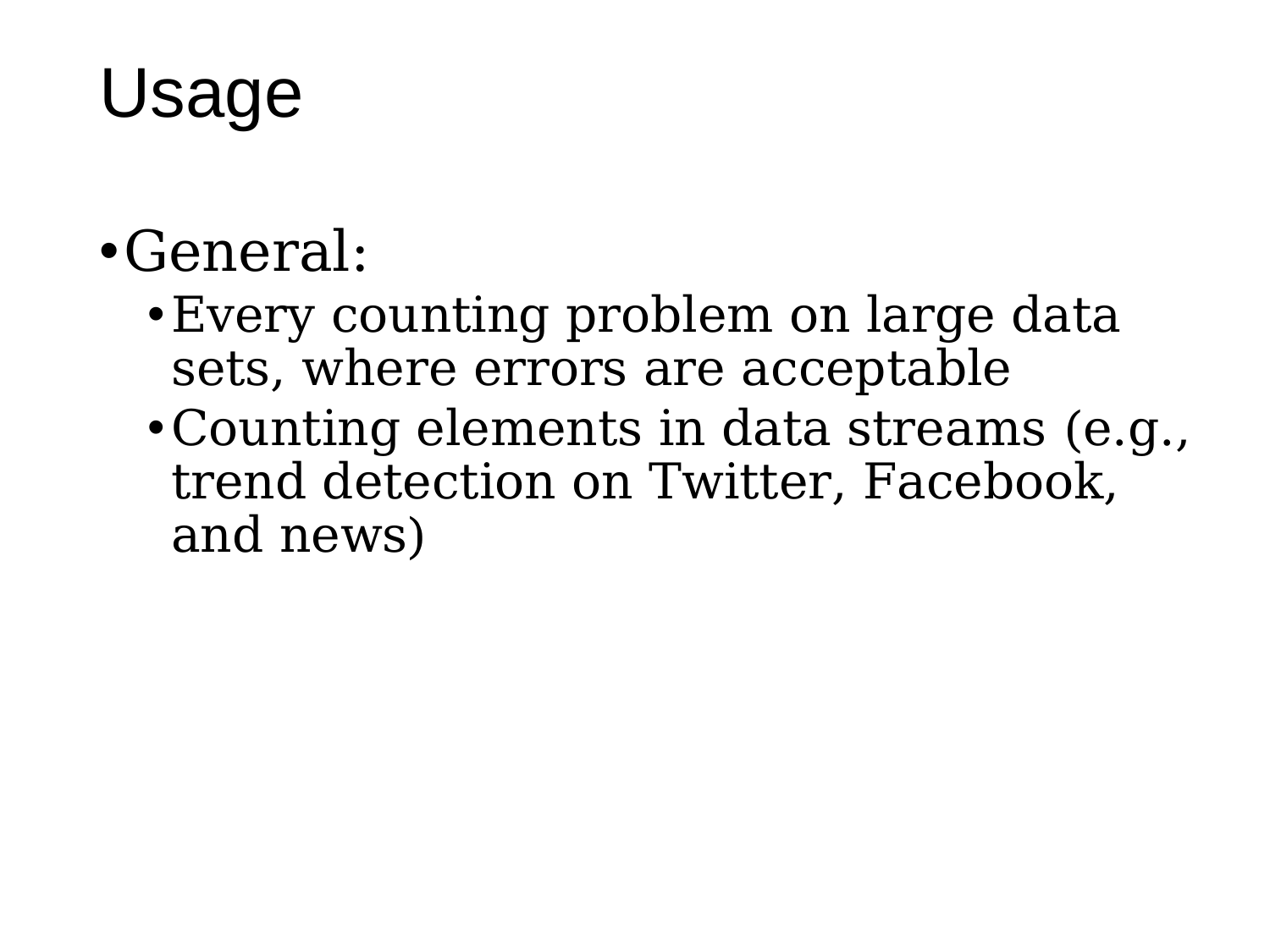

# Usage
General:
Every counting problem on large data sets, where errors are acceptable
Counting elements in data streams (e.g., trend detection on Twitter, Facebook, and news)